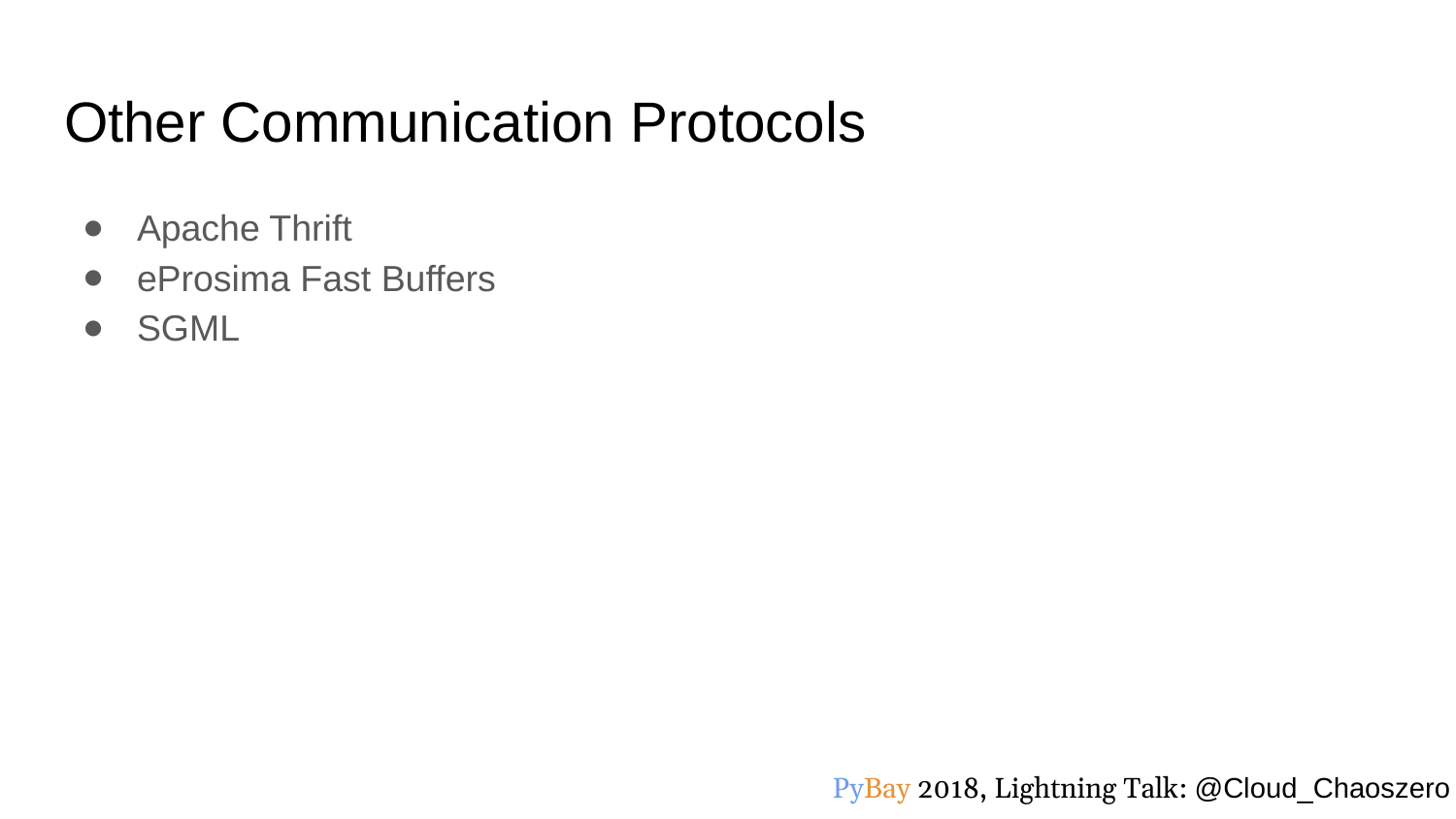

# Other Communication Protocols
Apache Thrift
eProsima Fast Buffers
SGML
PyBay 2018, Lightning Talk: @Cloud_Chaoszero